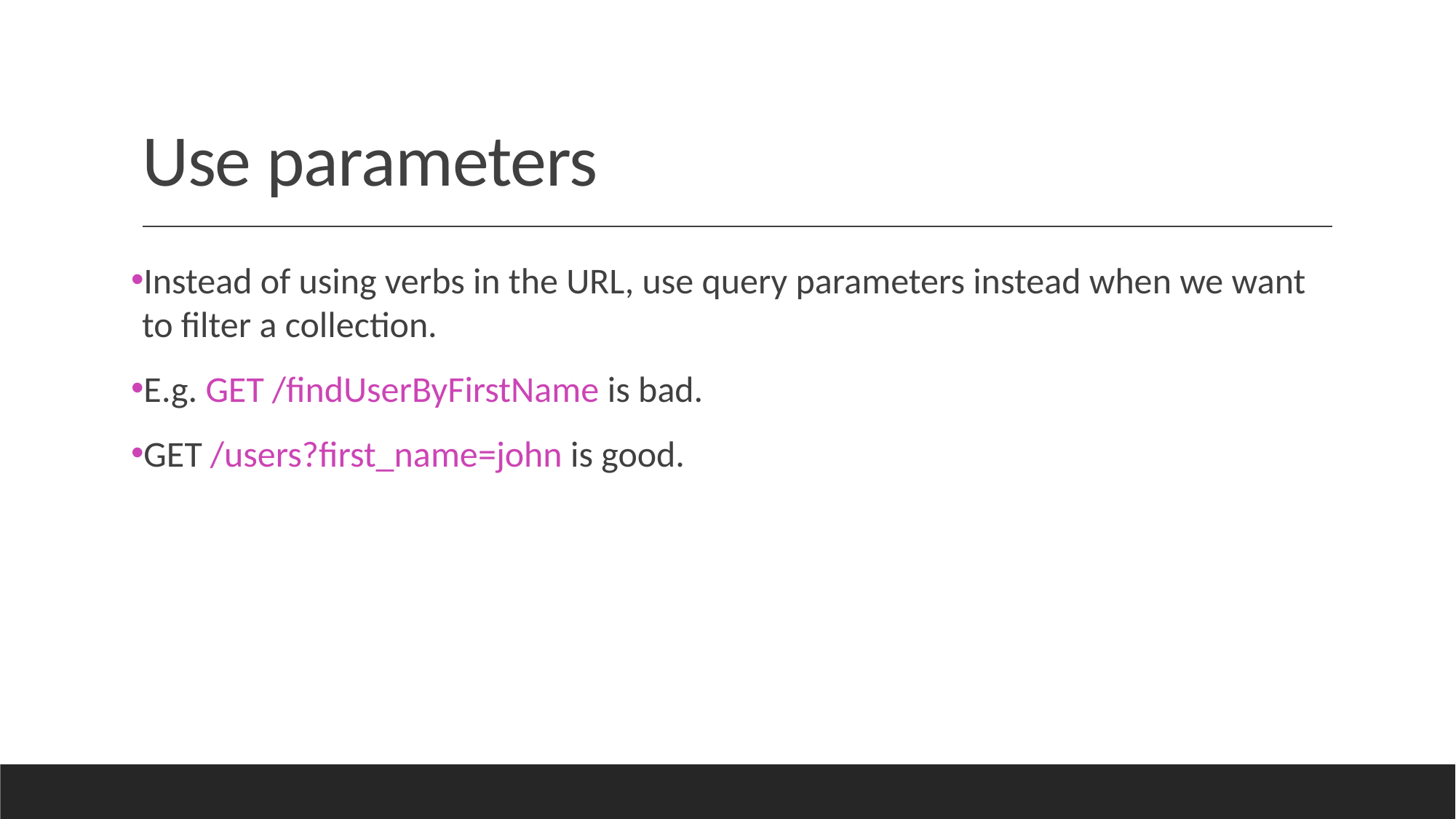

# Use parameters
Instead of using verbs in the URL, use query parameters instead when we want to filter a collection.
E.g. GET /findUserByFirstName is bad.
GET /users?first_name=john is good.